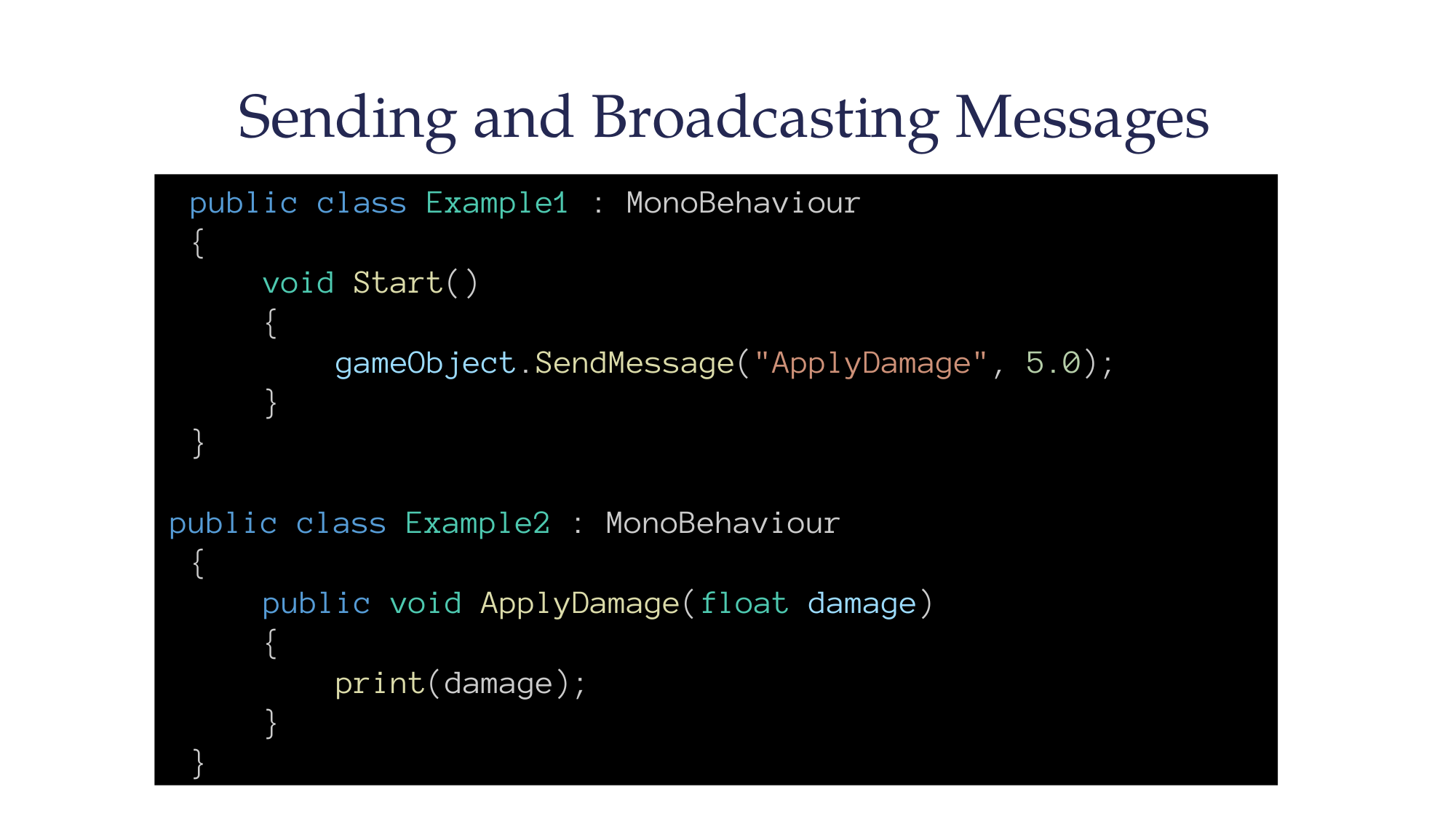

# Sending and Broadcasting Messages
public class Example1 : MonoBehaviour
{
    void Start()
    {
        gameObject.SendMessage("ApplyDamage", 5.0);
    }
}
public class Example2 : MonoBehaviour
{
    public void ApplyDamage(float damage)
    {
        print(damage);
    }
}